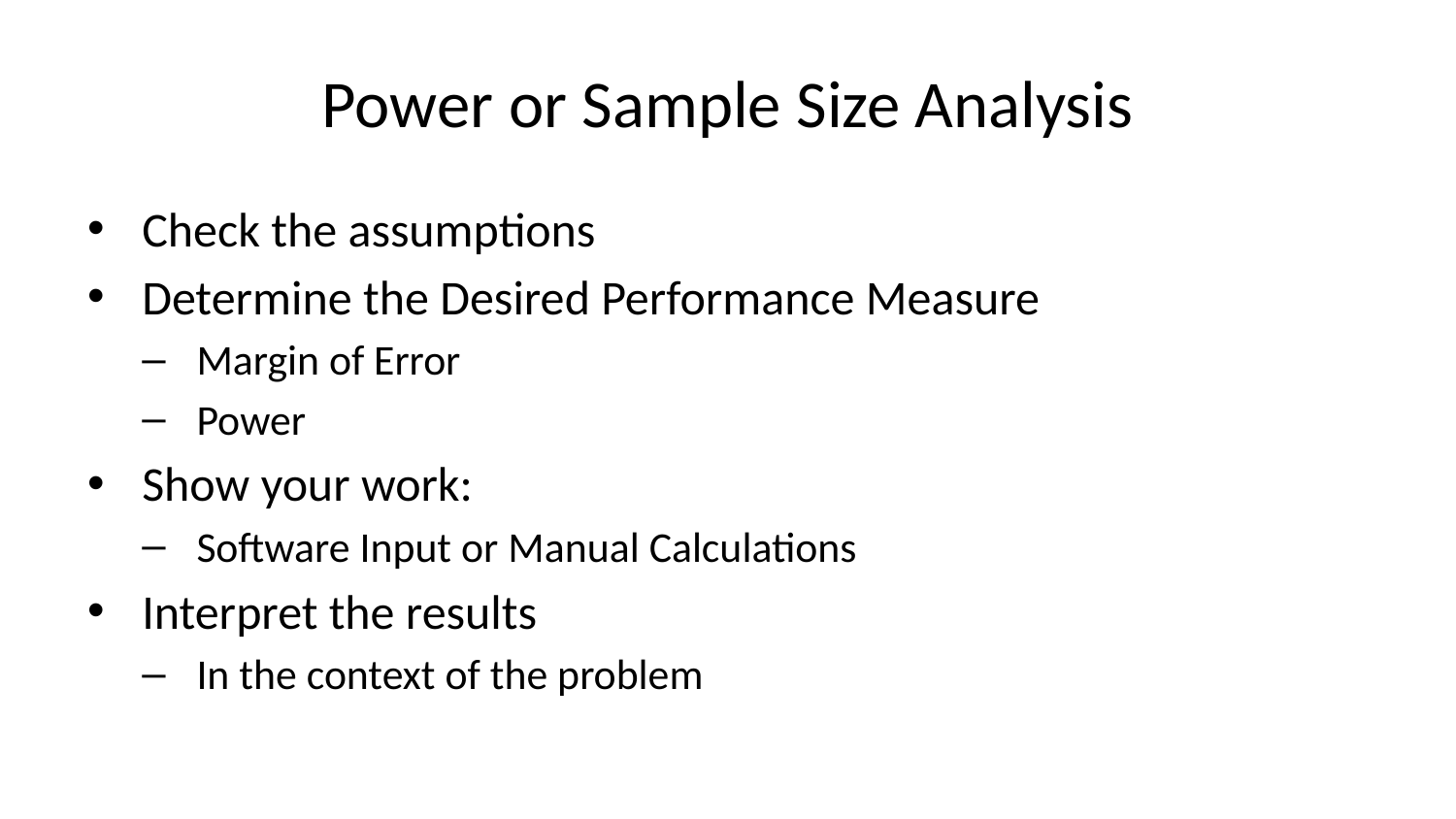

# Power or Sample Size Analysis
Check the assumptions
Determine the Desired Performance Measure
Margin of Error
Power
Show your work:
Software Input or Manual Calculations
Interpret the results
In the context of the problem